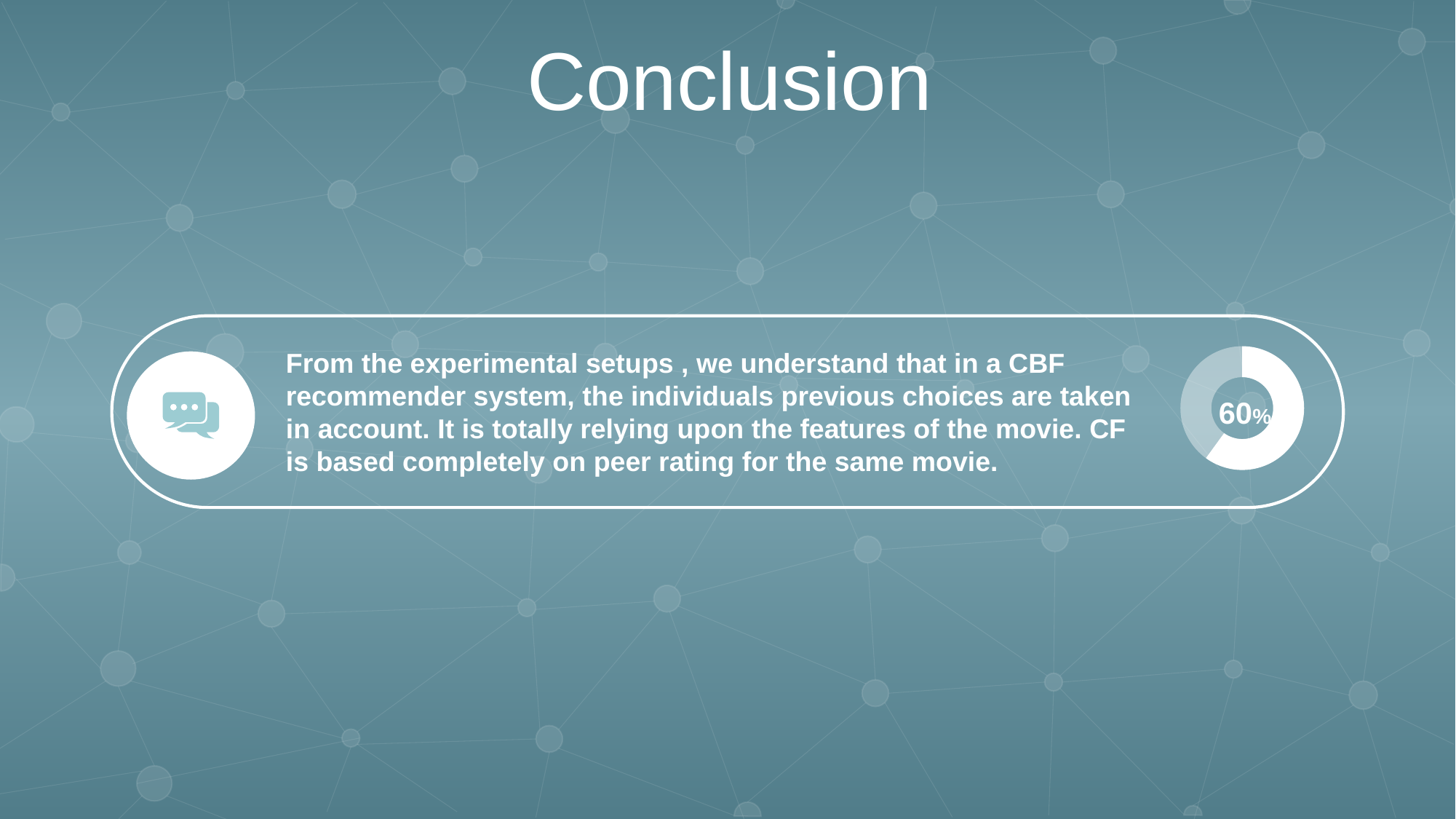

Conclusion

From the experimental setups , we understand that in a CBF recommender system, the individuals previous choices are taken in account. It is totally relying upon the features of the movie. CF is based completely on peer rating for the same movie.

### Chart

| Category | Sales |
|---|---|
| 1st Qtr | 60.0 |
| 2nd Qtr | 40.0 |
60%